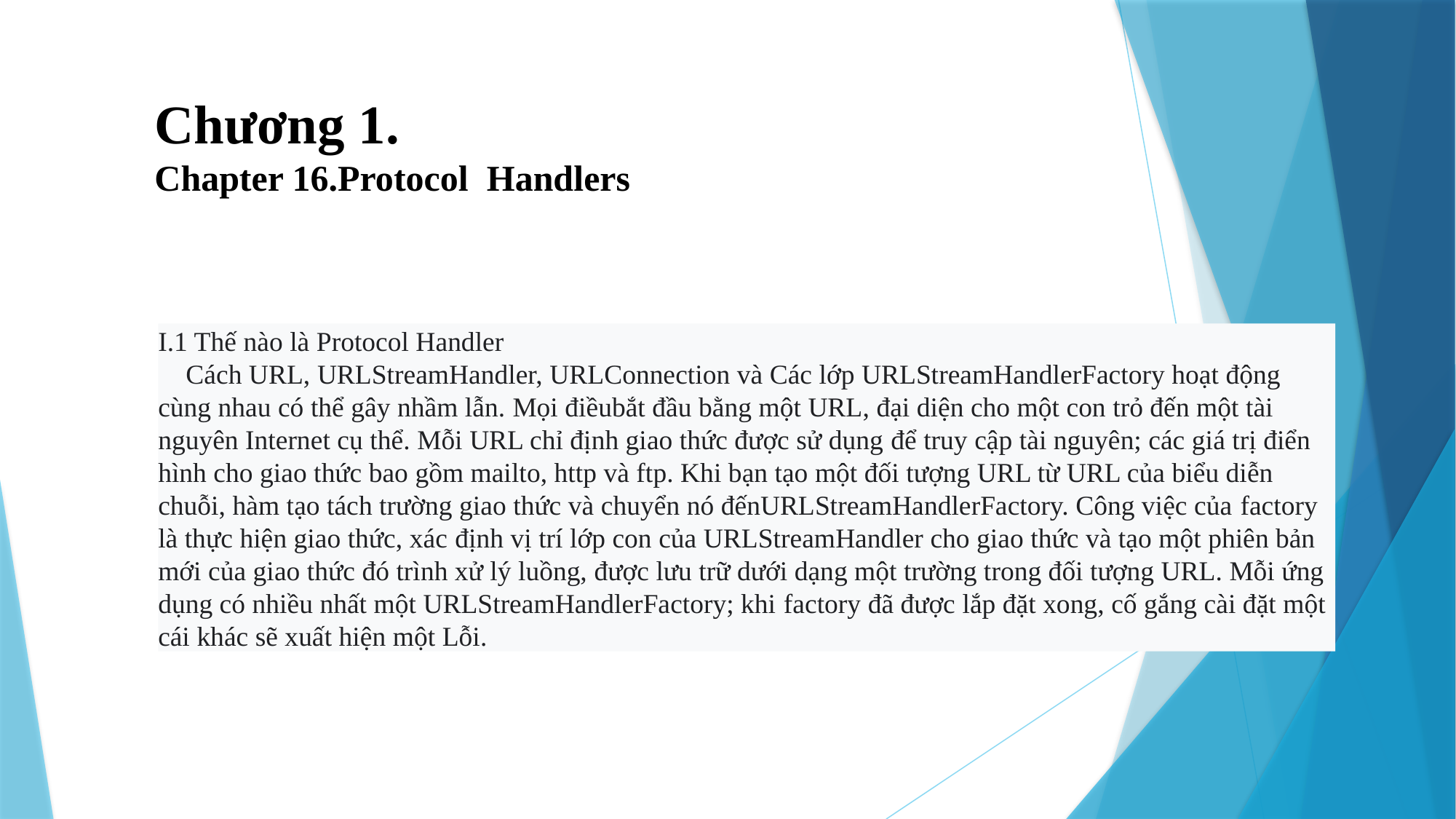

Chương 1.
Chapter 16.Protocol  Handlers
I.1 Thế nào là Protocol Handler
    Cách URL, URLStreamHandler, URLConnection và Các lớp URLStreamHandlerFactory hoạt động cùng nhau có thể gây nhầm lẫn. Mọi điềubắt đầu bằng một URL, đại diện cho một con trỏ đến một tài nguyên Internet cụ thể. Mỗi URL chỉ định giao thức được sử dụng để truy cập tài nguyên; các giá trị điển hình cho giao thức bao gồm mailto, http và ftp. Khi bạn tạo một đối tượng URL từ URL của biểu diễn chuỗi, hàm tạo tách trường giao thức và chuyển nó đếnURLStreamHandlerFactory. Công việc của factory là thực hiện giao thức, xác định vị trí lớp con của URLStreamHandler cho giao thức và tạo một phiên bản mới của giao thức đó trình xử lý luồng, được lưu trữ dưới dạng một trường trong đối tượng URL. Mỗi ứng dụng có nhiều nhất một URLStreamHandlerFactory; khi factory đã được lắp đặt xong, cố gắng cài đặt một cái khác sẽ xuất hiện một Lỗi.